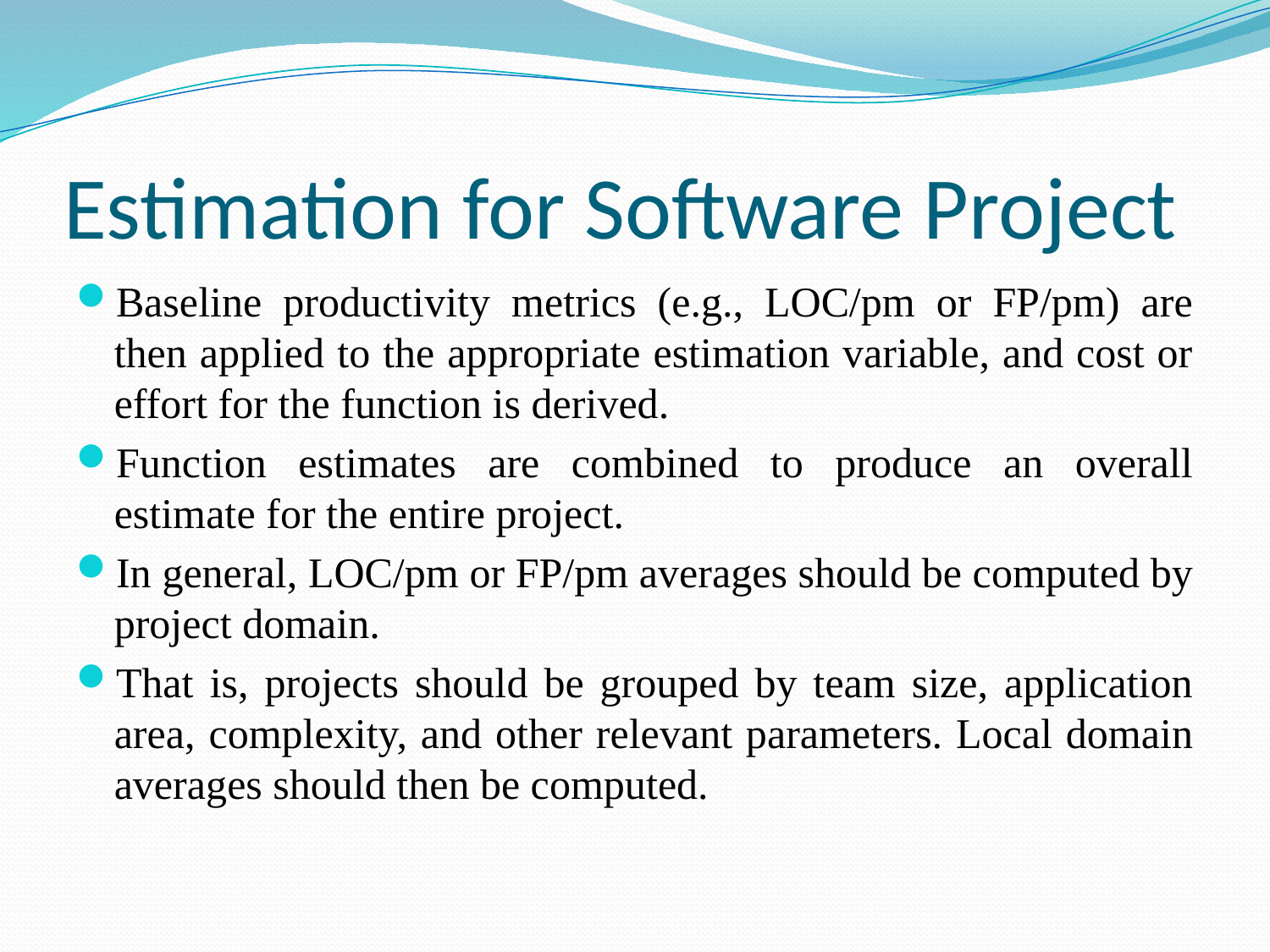

# Estimation for Software Project
Baseline productivity metrics (e.g., LOC/pm or FP/pm) are then applied to the appropriate estimation variable, and cost or effort for the function is derived.
Function estimates are combined to produce an overall estimate for the entire project.
In general, LOC/pm or FP/pm averages should be computed by project domain.
That is, projects should be grouped by team size, application area, complexity, and other relevant parameters. Local domain averages should then be computed.